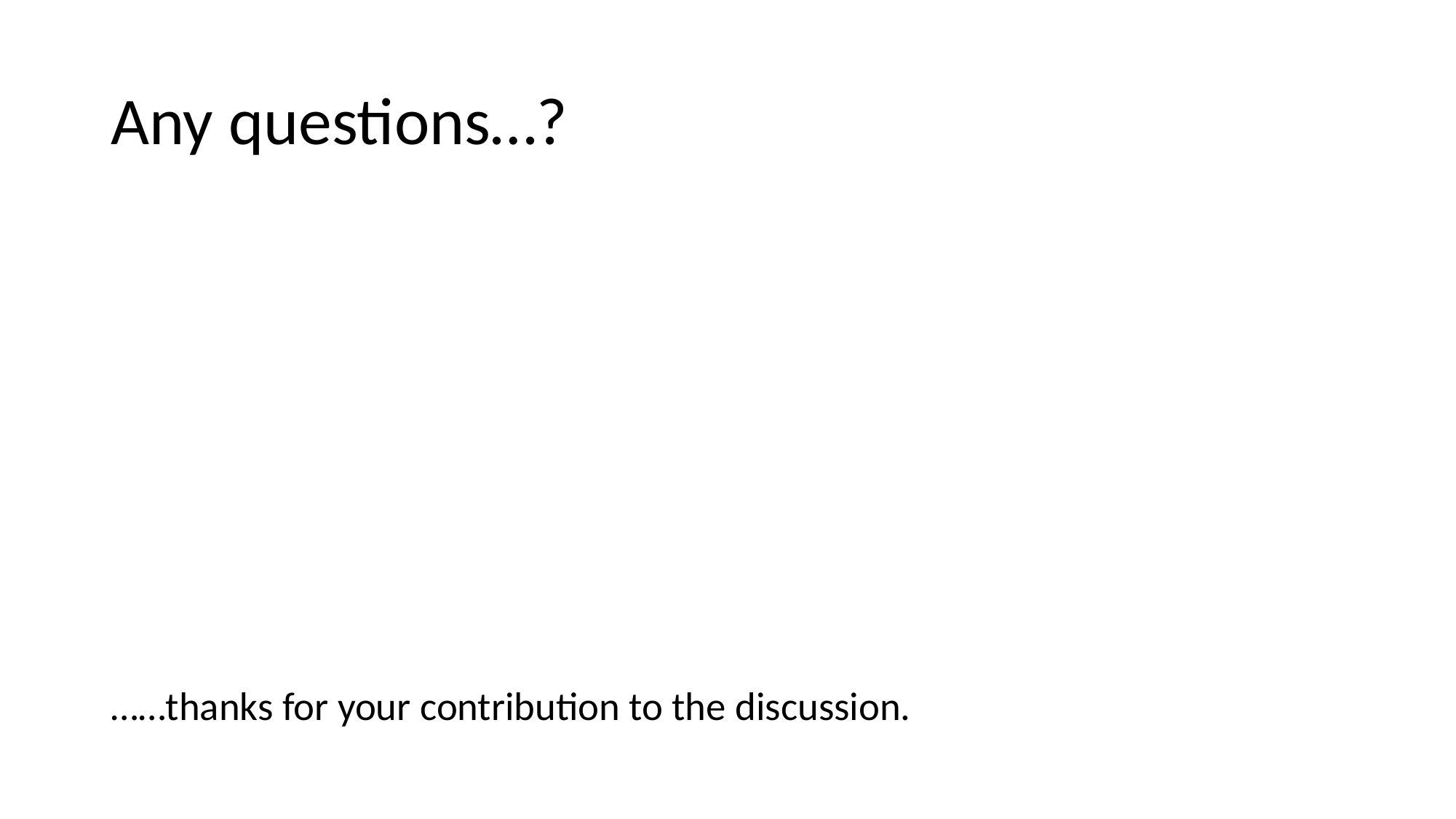

# Any questions…?

……thanks for your contribution to the discussion.